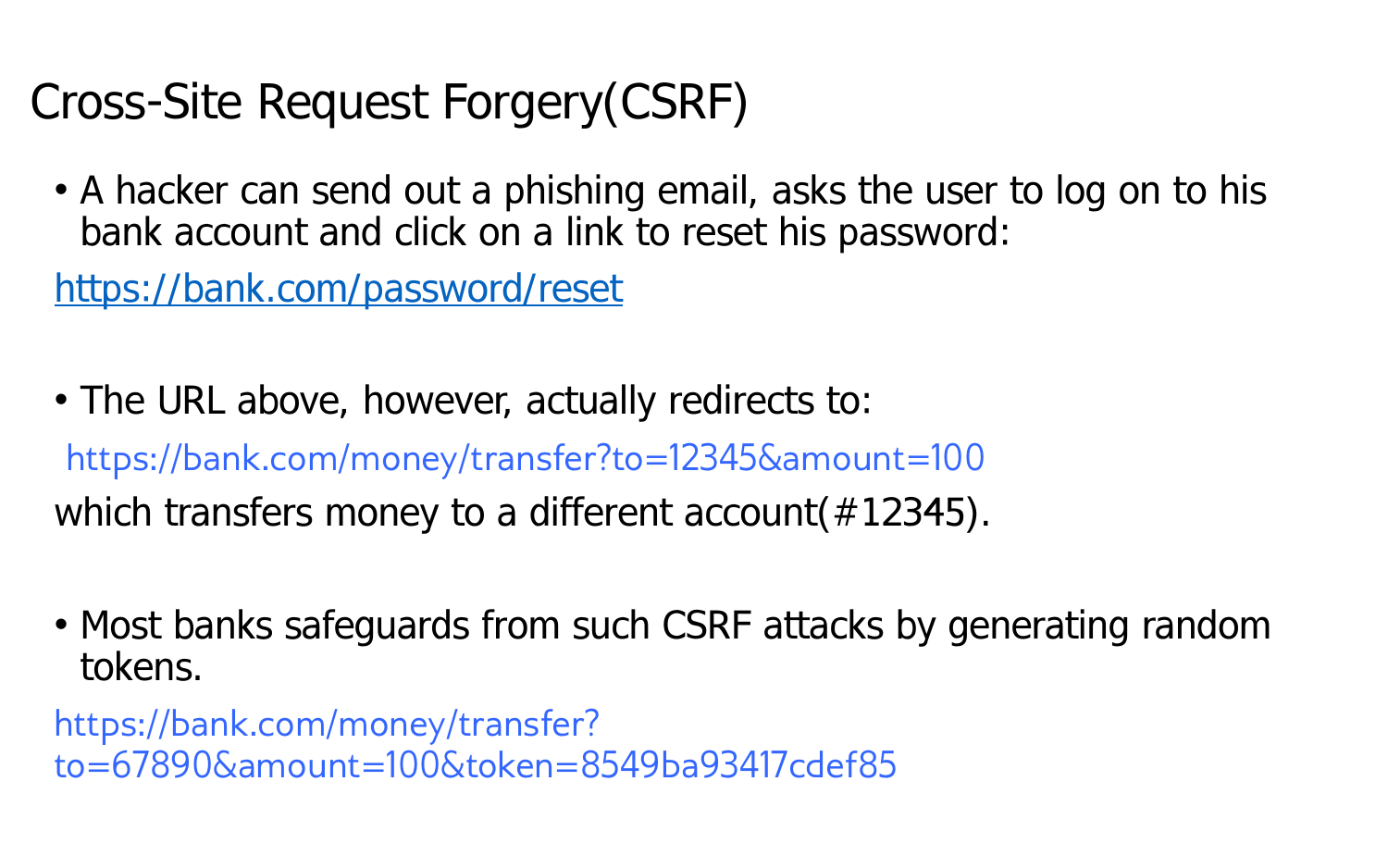

# Cross-Site Request Forgery(CSRF)
A hacker can send out a phishing email, asks the user to log on to his bank account and click on a link to reset his password:
https://bank.com/password/reset

The URL above, however, actually redirects to:
 https://bank.com/money/transfer?to=12345&amount=100
which transfers money to a different account(#12345).

Most banks safeguards from such CSRF attacks by generating random tokens.
https://bank.com/money/transfer?to=67890&amount=100&token=8549ba93417cdef85